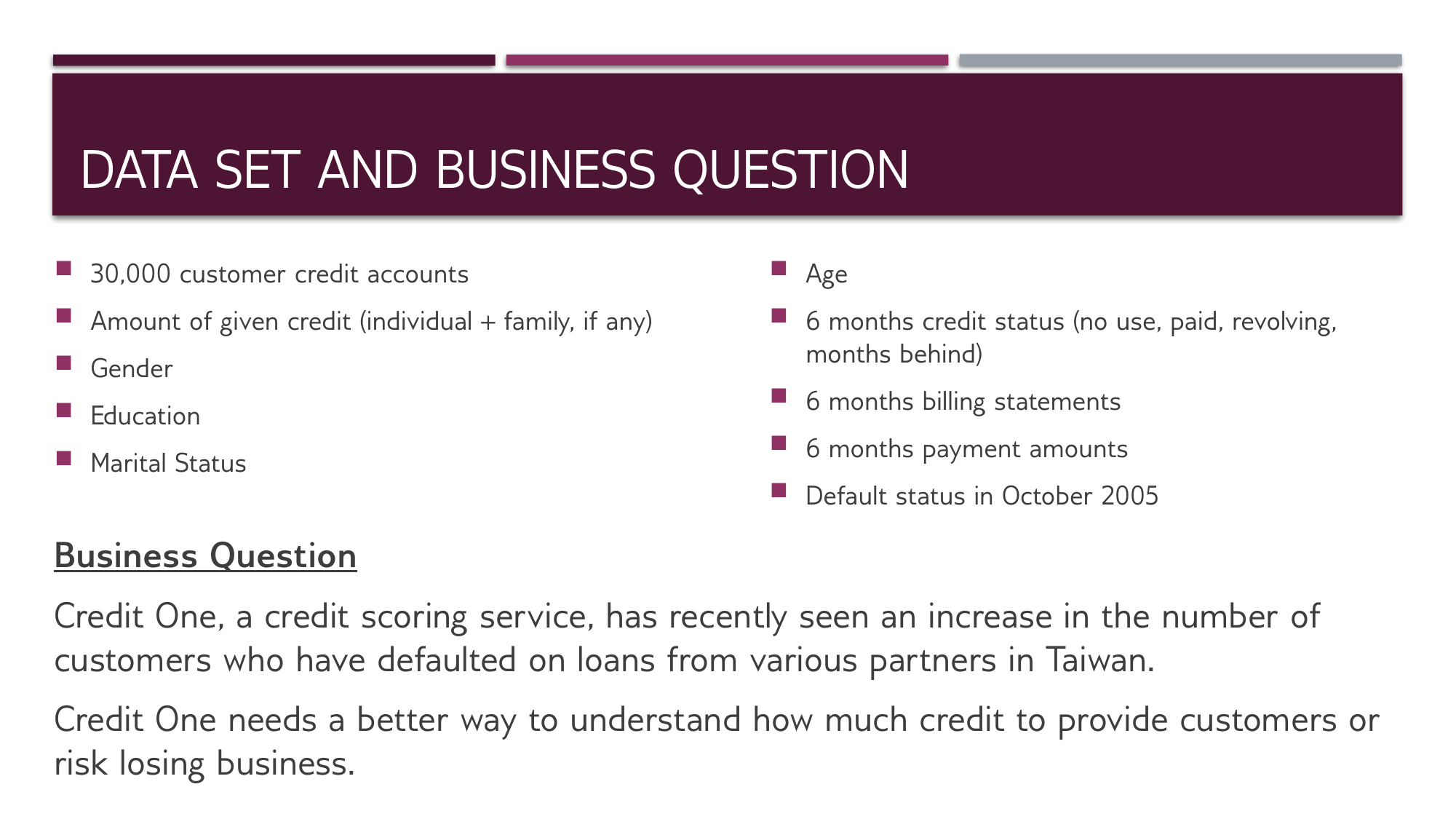

# Data set and business question
30,000 customer credit accounts
Amount of given credit (individual + family, if any)
Gender
Education
Marital Status

Age
6 months credit status (no use, paid, revolving, months behind)
6 months billing statements
6 months payment amounts
Default status in October 2005

Business Question
Credit One, a credit scoring service, has recently seen an increase in the number of customers who have defaulted on loans from various partners in Taiwan.
Credit One needs a better way to understand how much credit to provide customers or risk losing business.